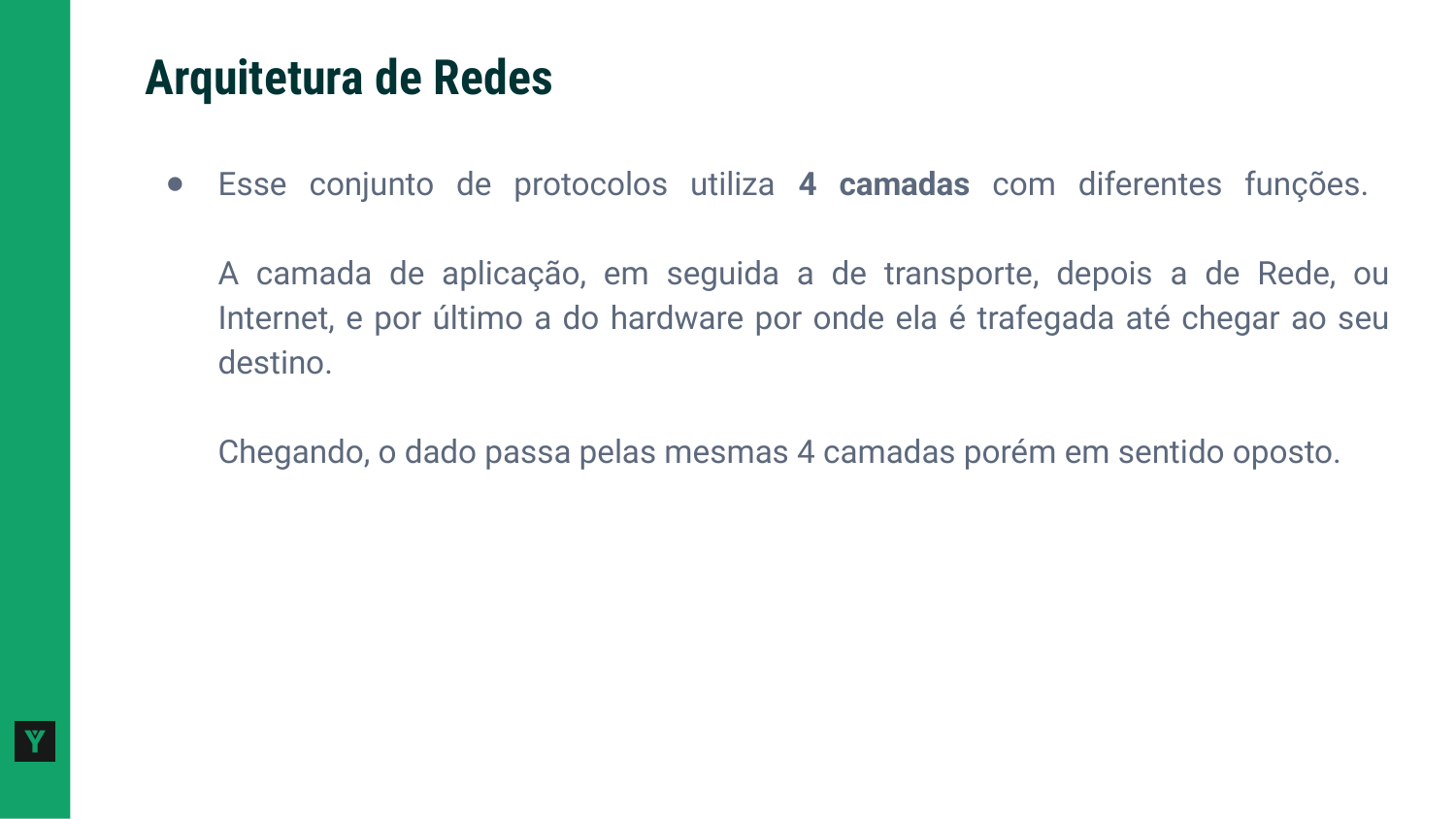

# Arquitetura de Redes
Esse conjunto de protocolos utiliza 4 camadas com diferentes funções.
A camada de aplicação, em seguida a de transporte, depois a de Rede, ou Internet, e por último a do hardware por onde ela é trafegada até chegar ao seu destino.
Chegando, o dado passa pelas mesmas 4 camadas porém em sentido oposto.